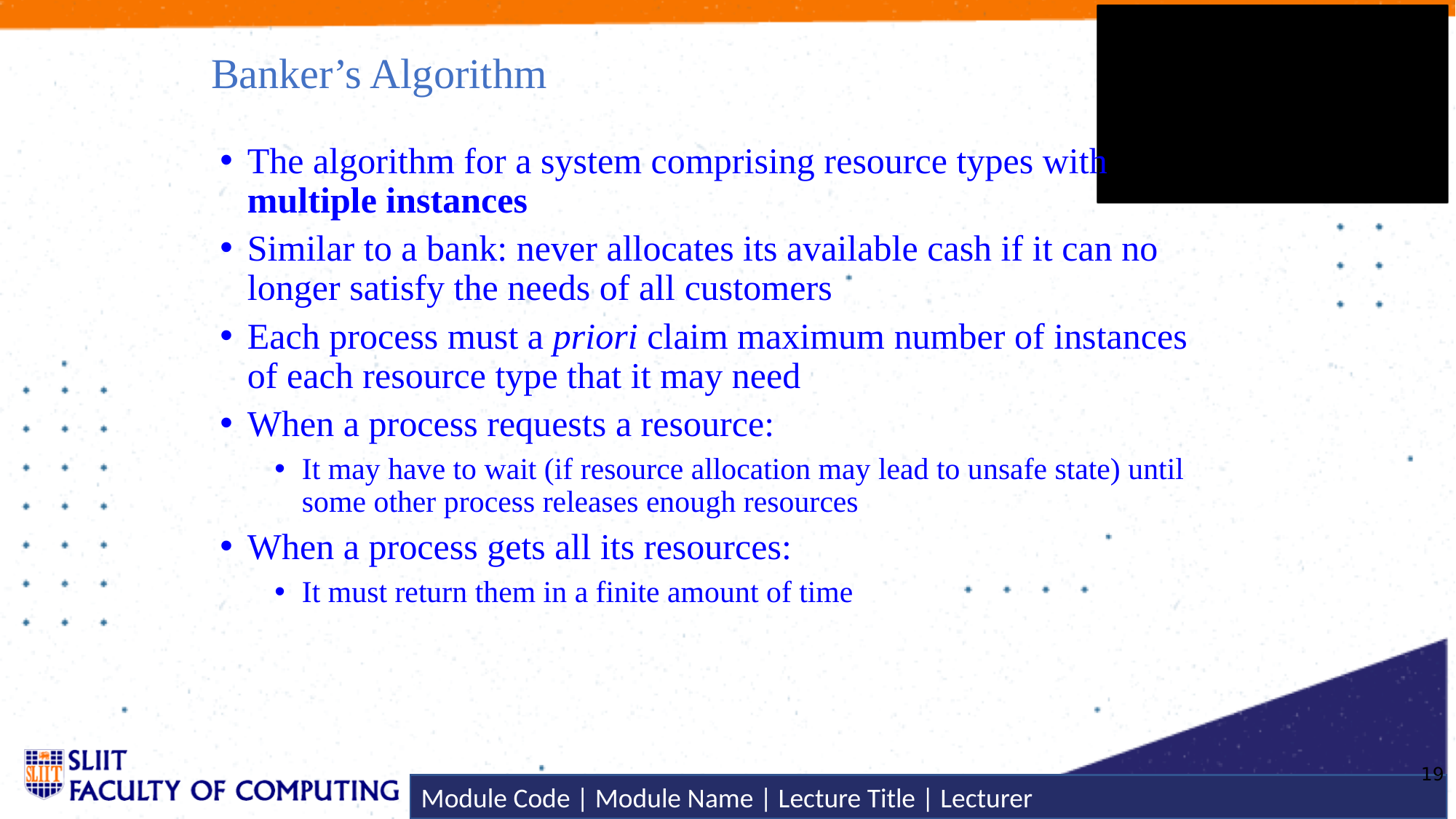

# Banker’s Algorithm
The algorithm for a system comprising resource types with multiple instances
Similar to a bank: never allocates its available cash if it can no longer satisfy the needs of all customers
Each process must a priori claim maximum number of instances of each resource type that it may need
When a process requests a resource:
It may have to wait (if resource allocation may lead to unsafe state) until some other process releases enough resources
When a process gets all its resources:
It must return them in a finite amount of time
19